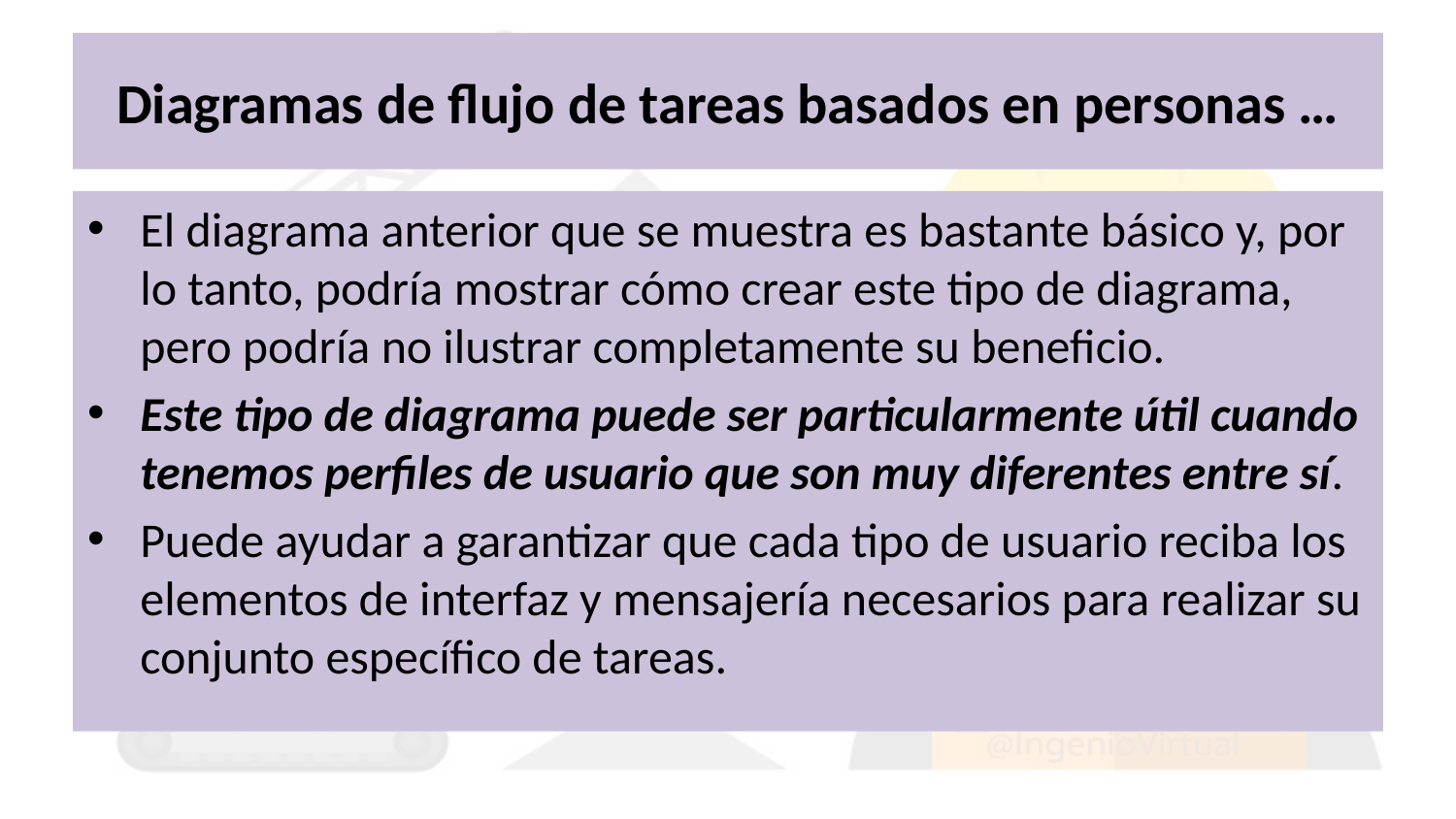

# Diagramas de flujo de tareas basados en personas …
El diagrama anterior que se muestra es bastante básico y, por lo tanto, podría mostrar cómo crear este tipo de diagrama, pero podría no ilustrar completamente su beneficio.
Este tipo de diagrama puede ser particularmente útil cuando tenemos perfiles de usuario que son muy diferentes entre sí.
Puede ayudar a garantizar que cada tipo de usuario reciba los elementos de interfaz y mensajería necesarios para realizar su conjunto específico de tareas.